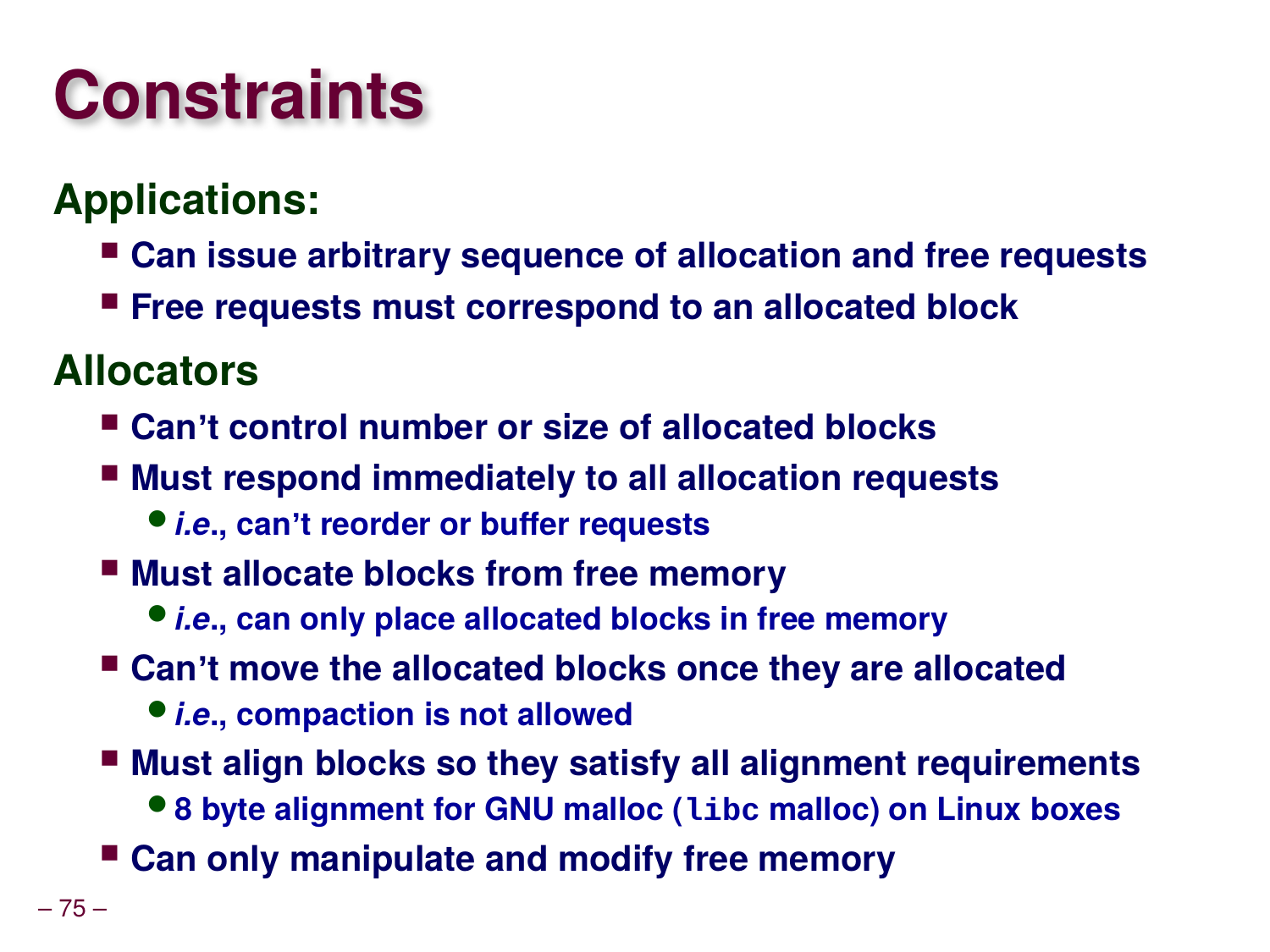

# Constraints
Applications:
Can issue arbitrary sequence of allocation and free requests
Free requests must correspond to an allocated block
Allocators
Can’t control number or size of allocated blocks
Must respond immediately to all allocation requests
i.e., can’t reorder or buffer requests
Must allocate blocks from free memory
i.e., can only place allocated blocks in free memory
Can’t move the allocated blocks once they are allocated
i.e., compaction is not allowed
Must align blocks so they satisfy all alignment requirements
8 byte alignment for GNU malloc (libc malloc) on Linux boxes
Can only manipulate and modify free memory